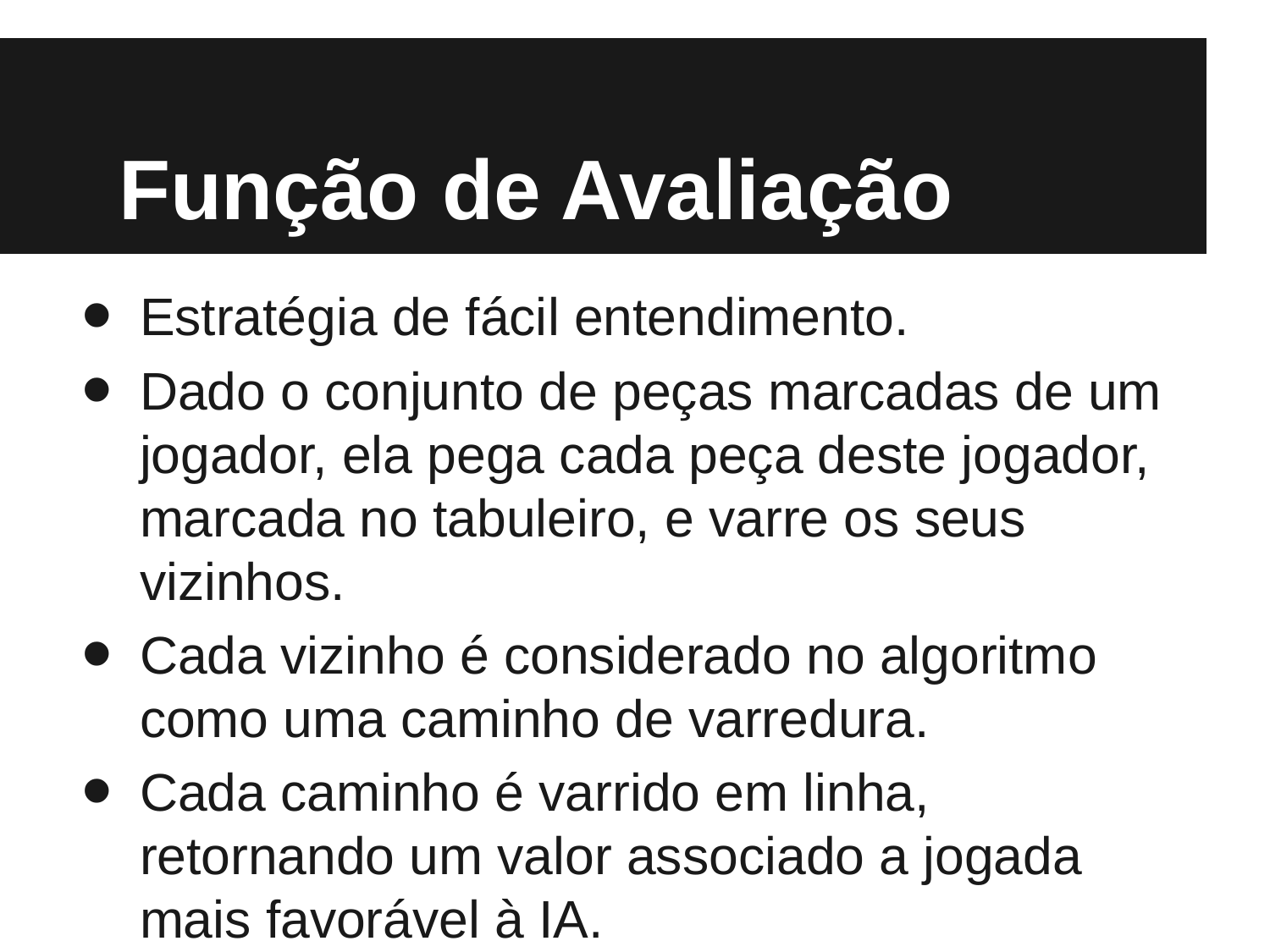

# Função de Avaliação
Estratégia de fácil entendimento.
Dado o conjunto de peças marcadas de um jogador, ela pega cada peça deste jogador, marcada no tabuleiro, e varre os seus vizinhos.
Cada vizinho é considerado no algoritmo como uma caminho de varredura.
Cada caminho é varrido em linha, retornando um valor associado a jogada mais favorável à IA.